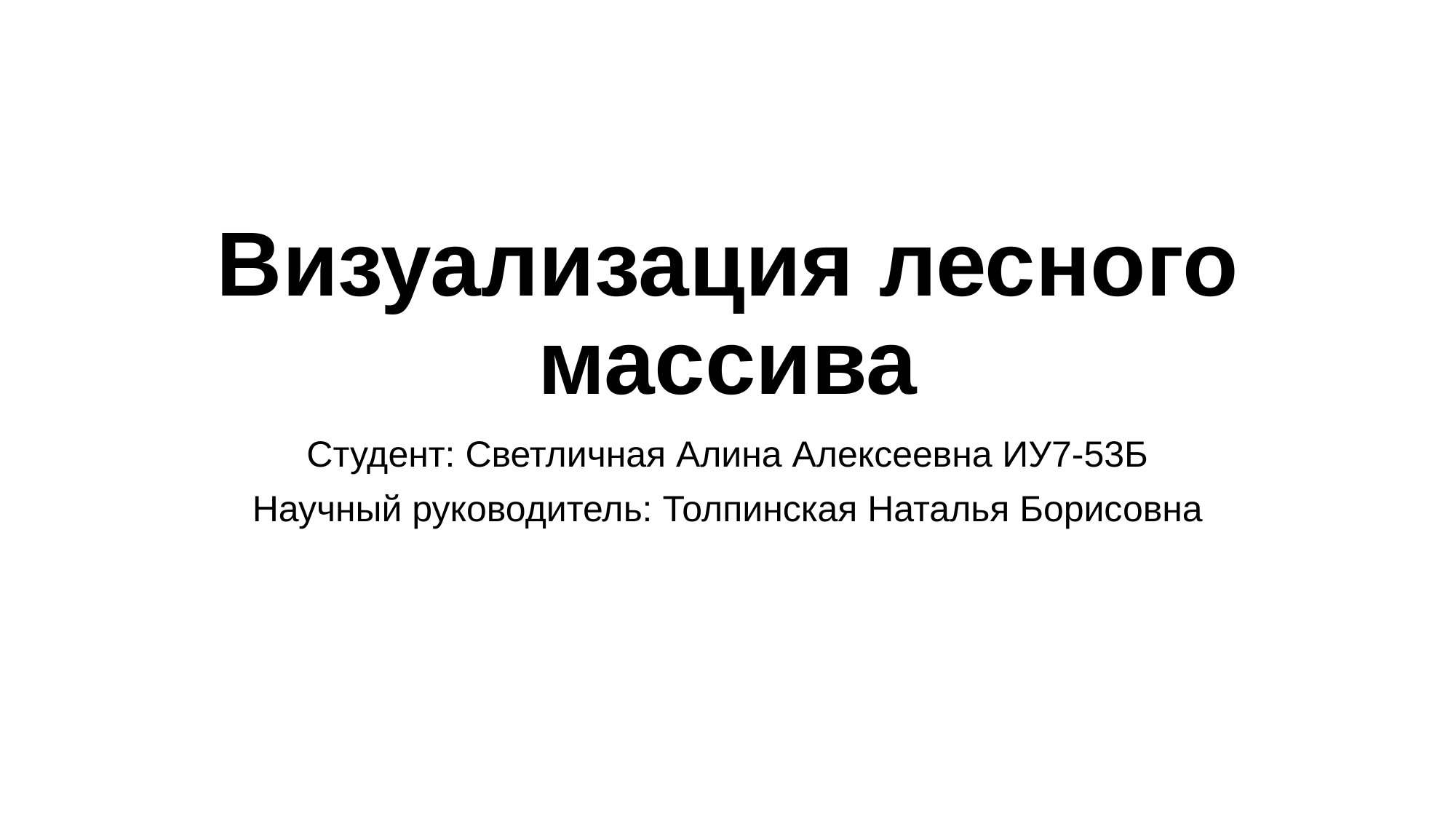

# Визуализация лесного массива
Студент: Светличная Алина Алексеевна ИУ7-53Б
Научный руководитель: Толпинская Наталья Борисовна